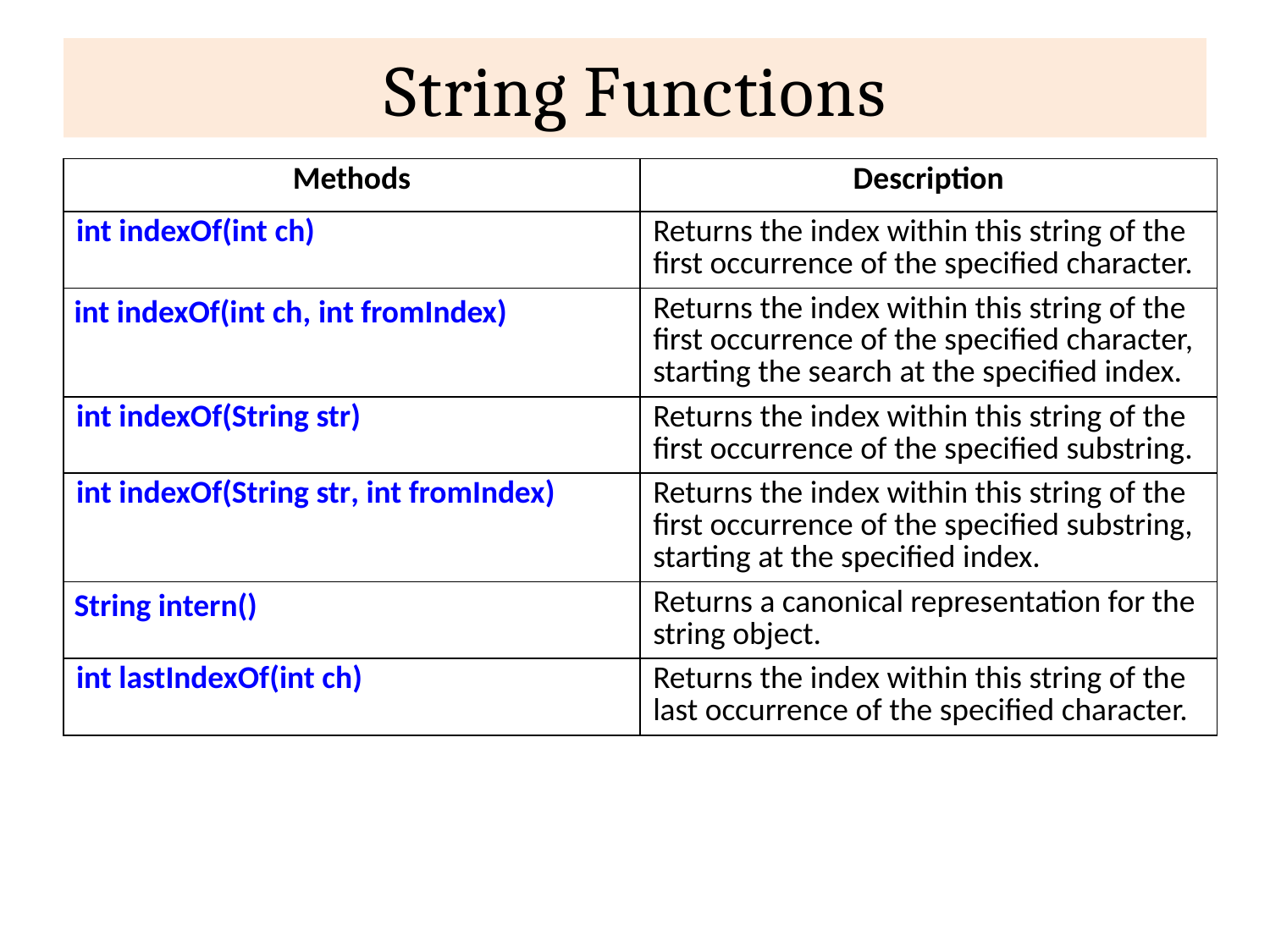

# String Functions
| Methods | Description |
| --- | --- |
| int indexOf(int ch) | Returns the index within this string of the first occurrence of the specified character. |
| int indexOf(int ch, int fromIndex) | Returns the index within this string of the first occurrence of the specified character, starting the search at the specified index. |
| int indexOf(String str) | Returns the index within this string of the first occurrence of the specified substring. |
| int indexOf(String str, int fromIndex) | Returns the index within this string of the first occurrence of the specified substring, starting at the specified index. |
| String intern() | Returns a canonical representation for the string object. |
| int lastIndexOf(int ch) | Returns the index within this string of the last occurrence of the specified character. |